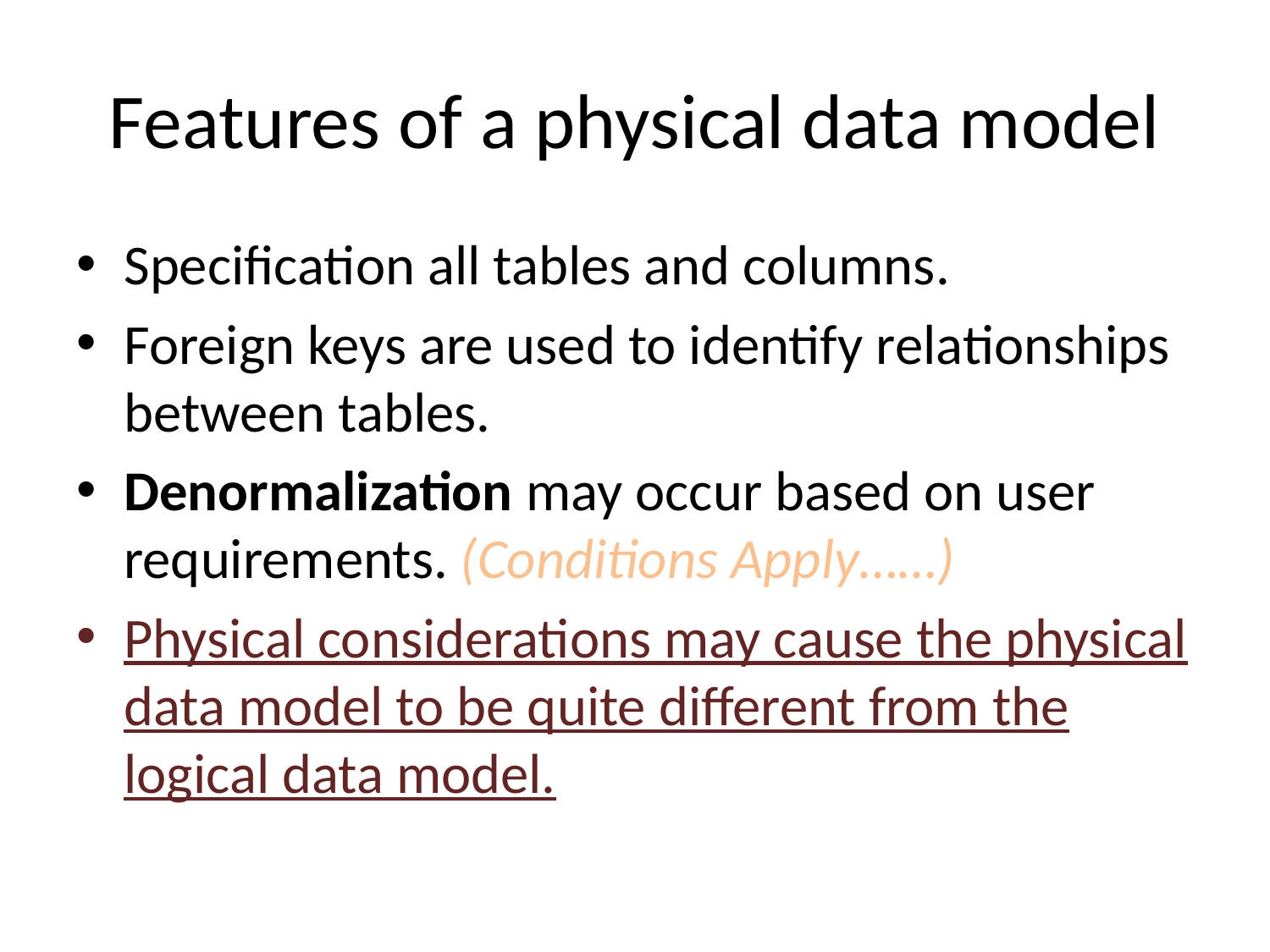

# Features of a physical data model
Specification all tables and columns.
Foreign keys are used to identify relationships between tables.
Denormalization may occur based on user requirements. (Conditions Apply……)
Physical considerations may cause the physical data model to be quite different from the logical data model.